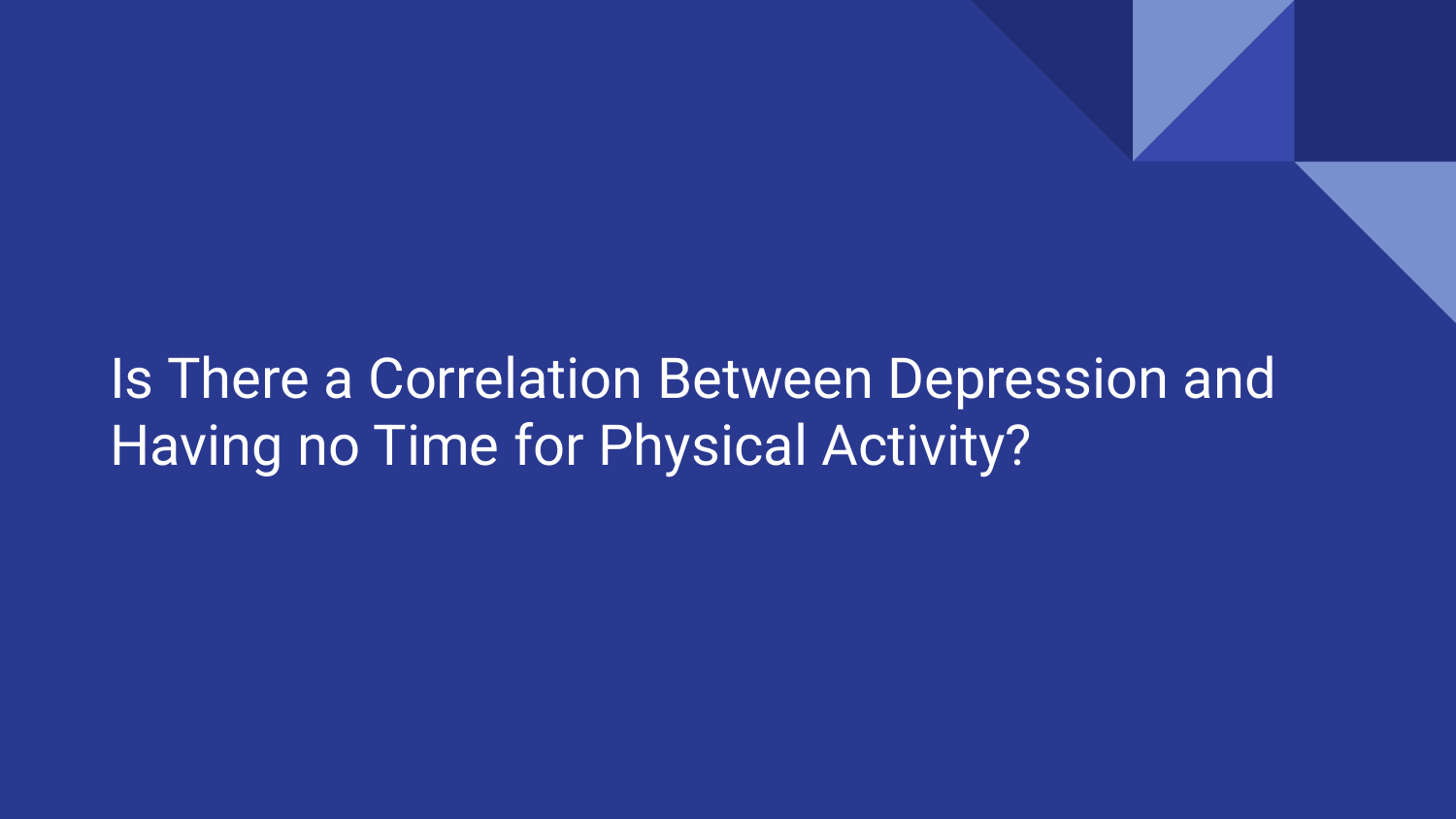

# Is There a Correlation Between Depression and Having no Time for Physical Activity?